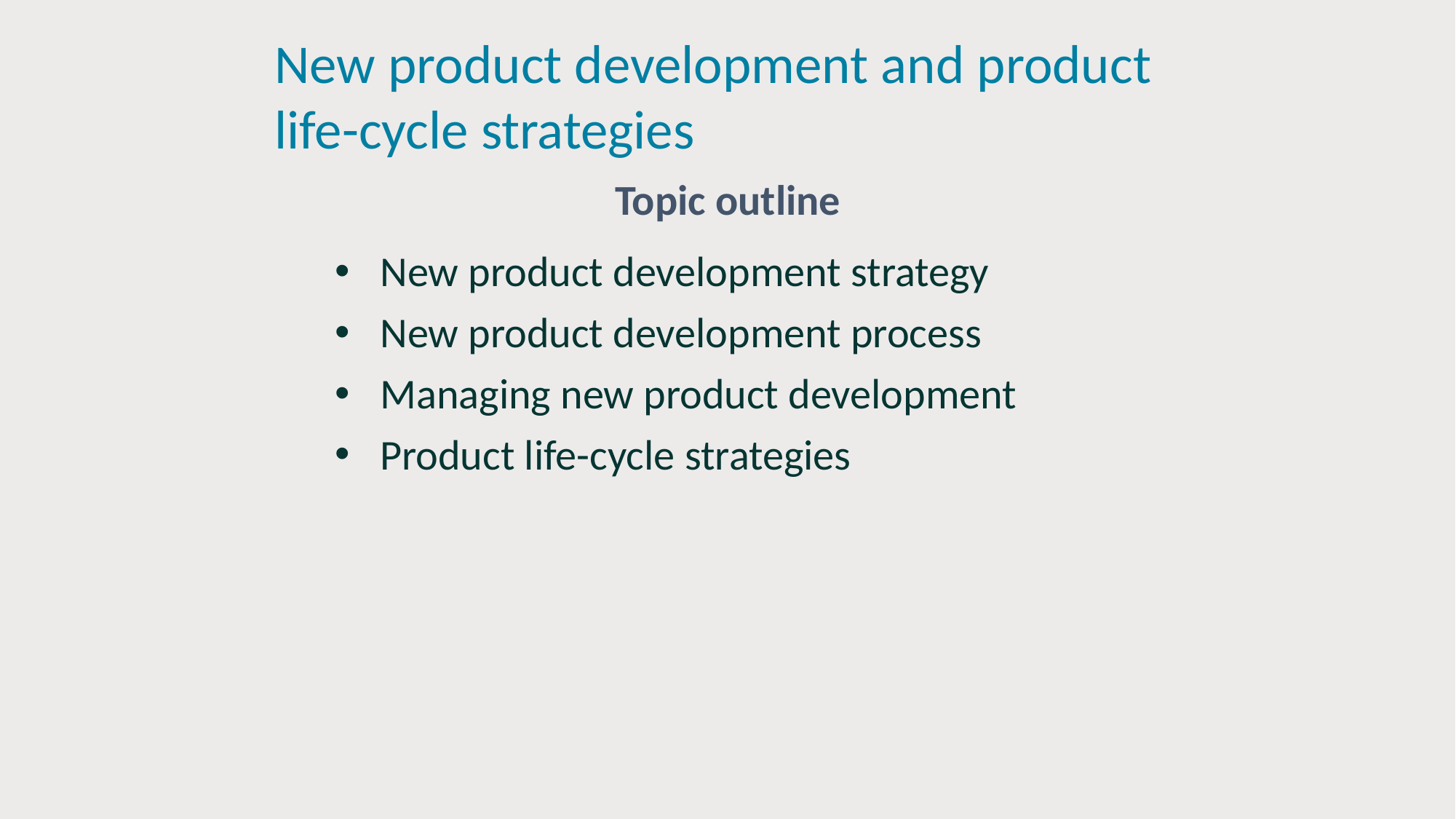

# New product development and product life-cycle strategies
Topic outline
New product development strategy
New product development process
Managing new product development
Product life-cycle strategies